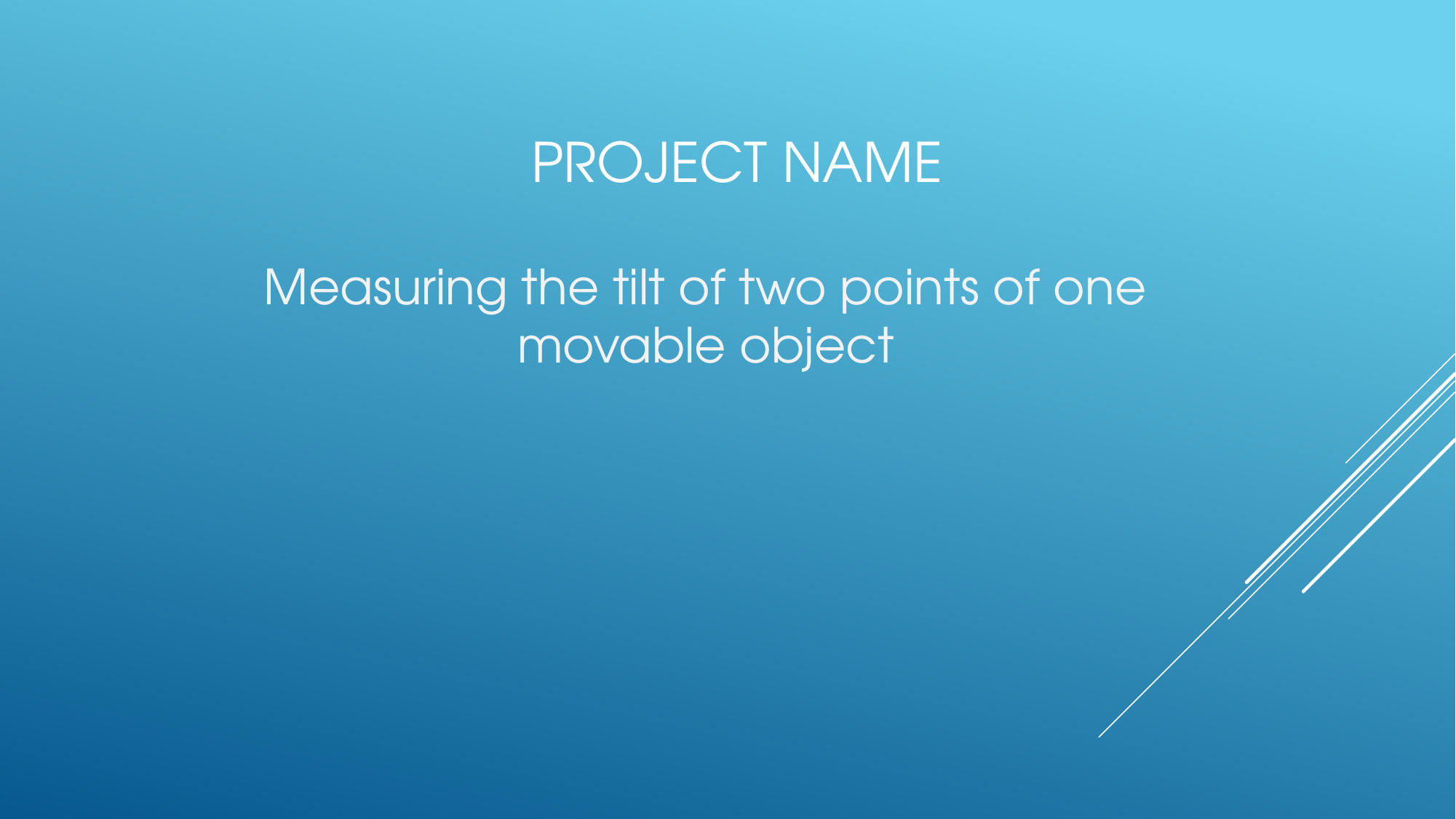

Project Name
Measuring the tilt of two points of one movable object